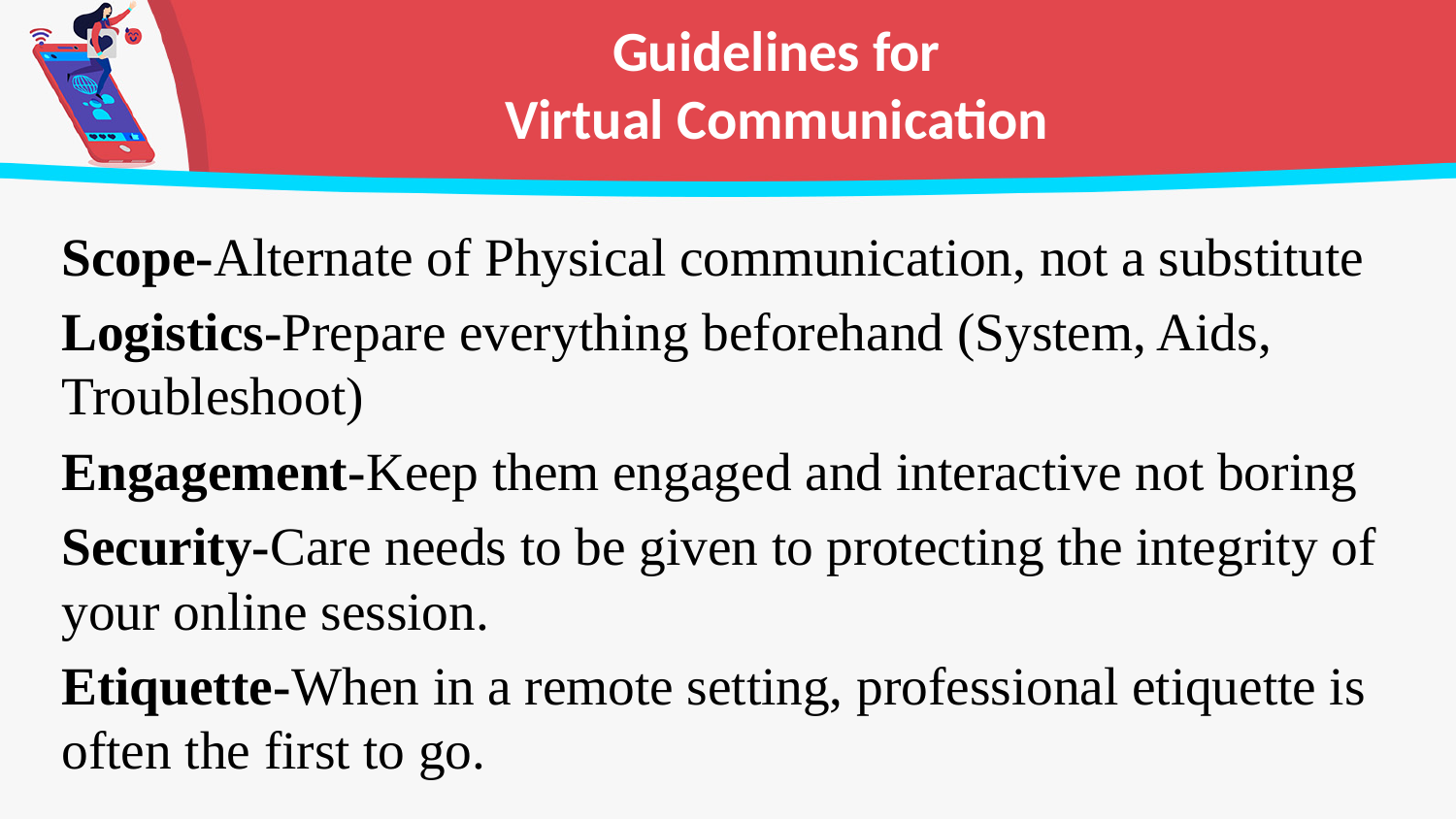

# Guidelines for Virtual Communication
Scope-Alternate of Physical communication, not a substitute
Logistics-Prepare everything beforehand (System, Aids, Troubleshoot)
Engagement-Keep them engaged and interactive not boring
Security-Care needs to be given to protecting the integrity of your online session.
Etiquette-When in a remote setting, professional etiquette is often the first to go.